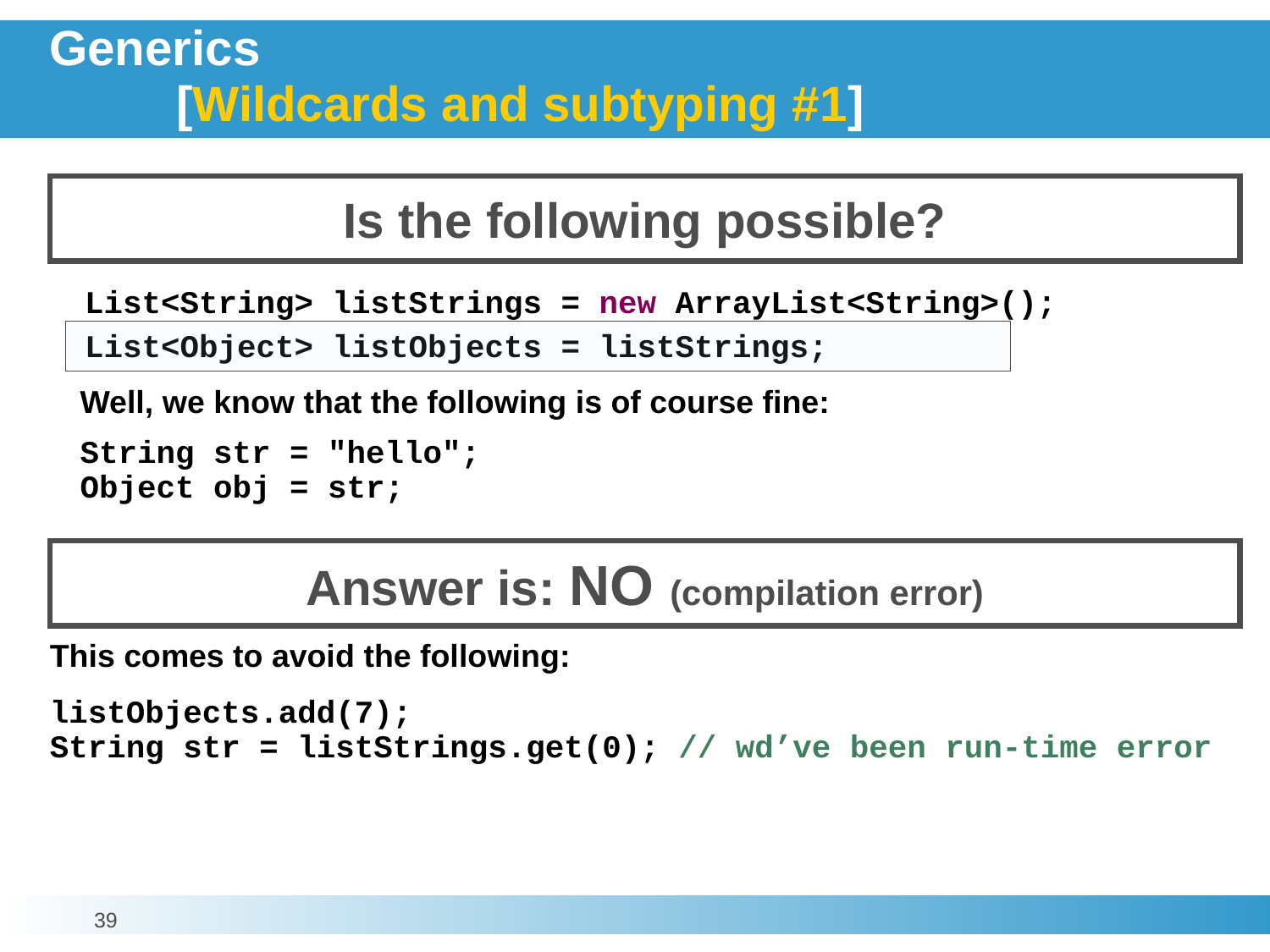

# Generics [Wildcards and subtyping #1]
Is the following possible?
List<String> listStrings = new ArrayList<String>();
List<Object> listObjects = listStrings;

Well, we know that the following is of course fine:
String str = "hello";
Object obj = str;
Answer is: NO (compilation error)
This comes to avoid the following:

listObjects.add(7);
String str = listStrings.get(0); // wd’ve been run-time error
39